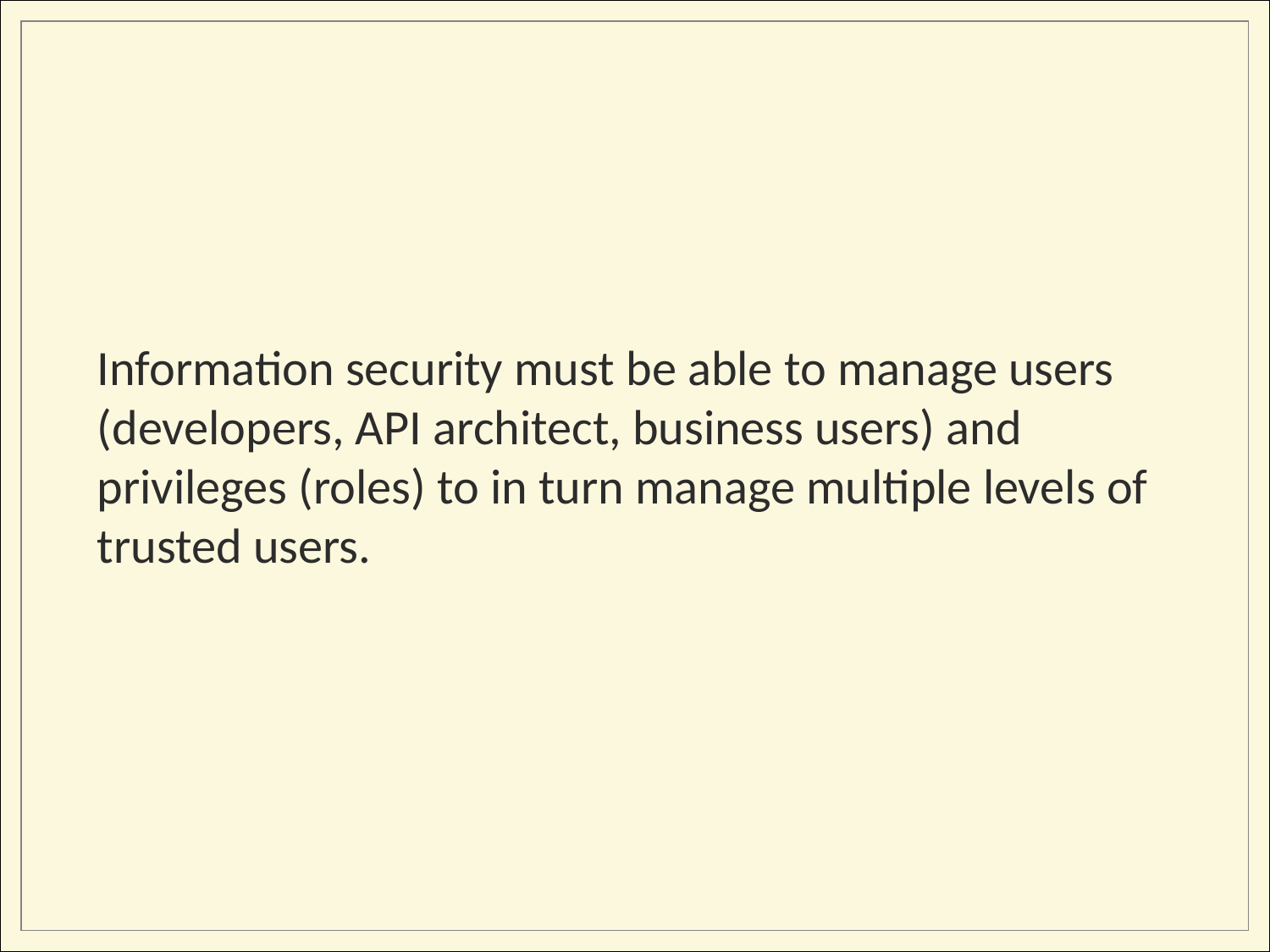

# Information security must be able to manage users (developers, API architect, business users) and privileges (roles) to in turn manage multiple levels of trusted users.